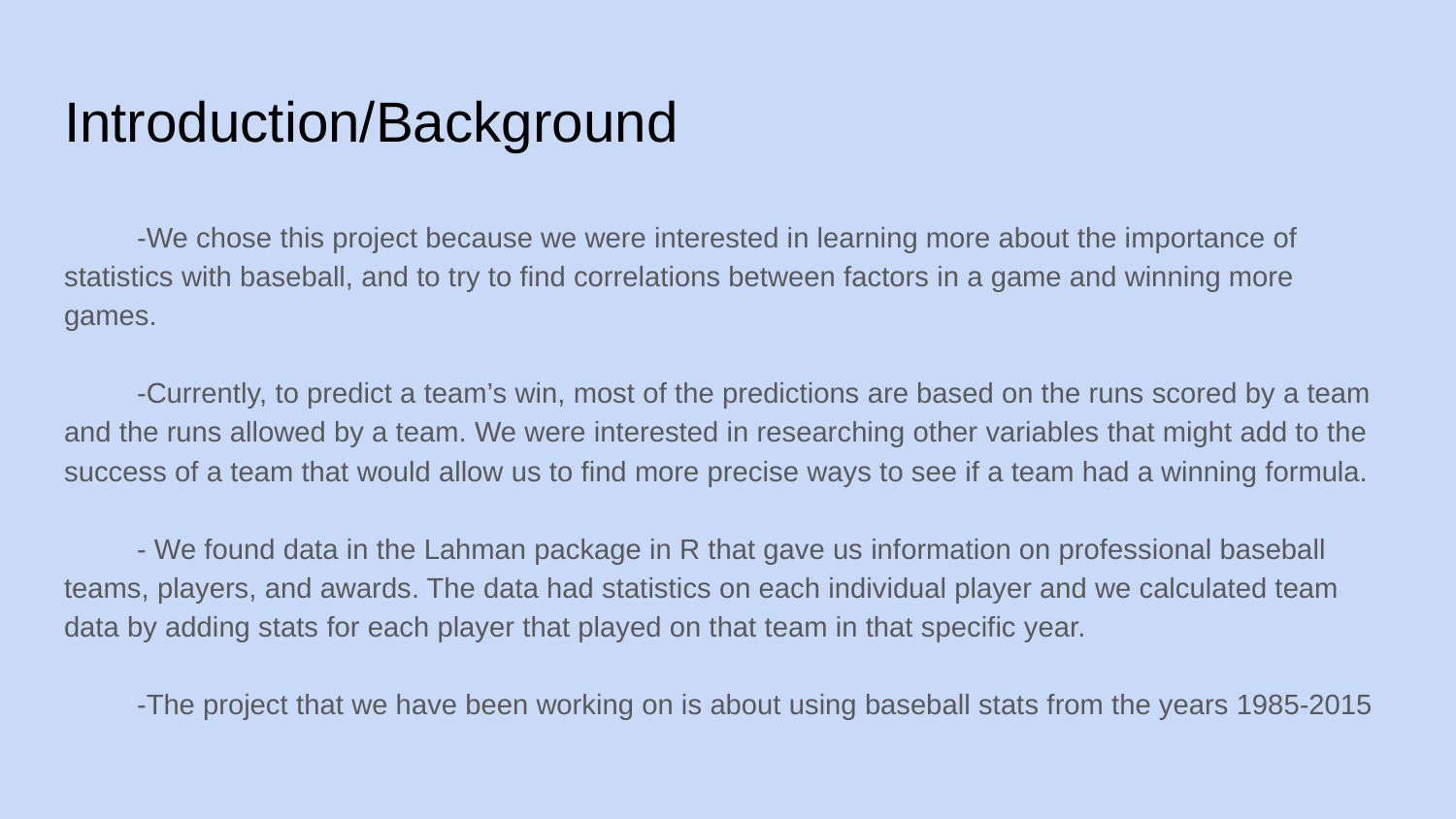

# Introduction/Background
-We chose this project because we were interested in learning more about the importance of statistics with baseball, and to try to find correlations between factors in a game and winning more games.

-Currently, to predict a team’s win, most of the predictions are based on the runs scored by a team and the runs allowed by a team. We were interested in researching other variables that might add to the success of a team that would allow us to find more precise ways to see if a team had a winning formula.

- We found data in the Lahman package in R that gave us information on professional baseball teams, players, and awards. The data had statistics on each individual player and we calculated team data by adding stats for each player that played on that team in that specific year.

-The project that we have been working on is about using baseball stats from the years 1985-2015